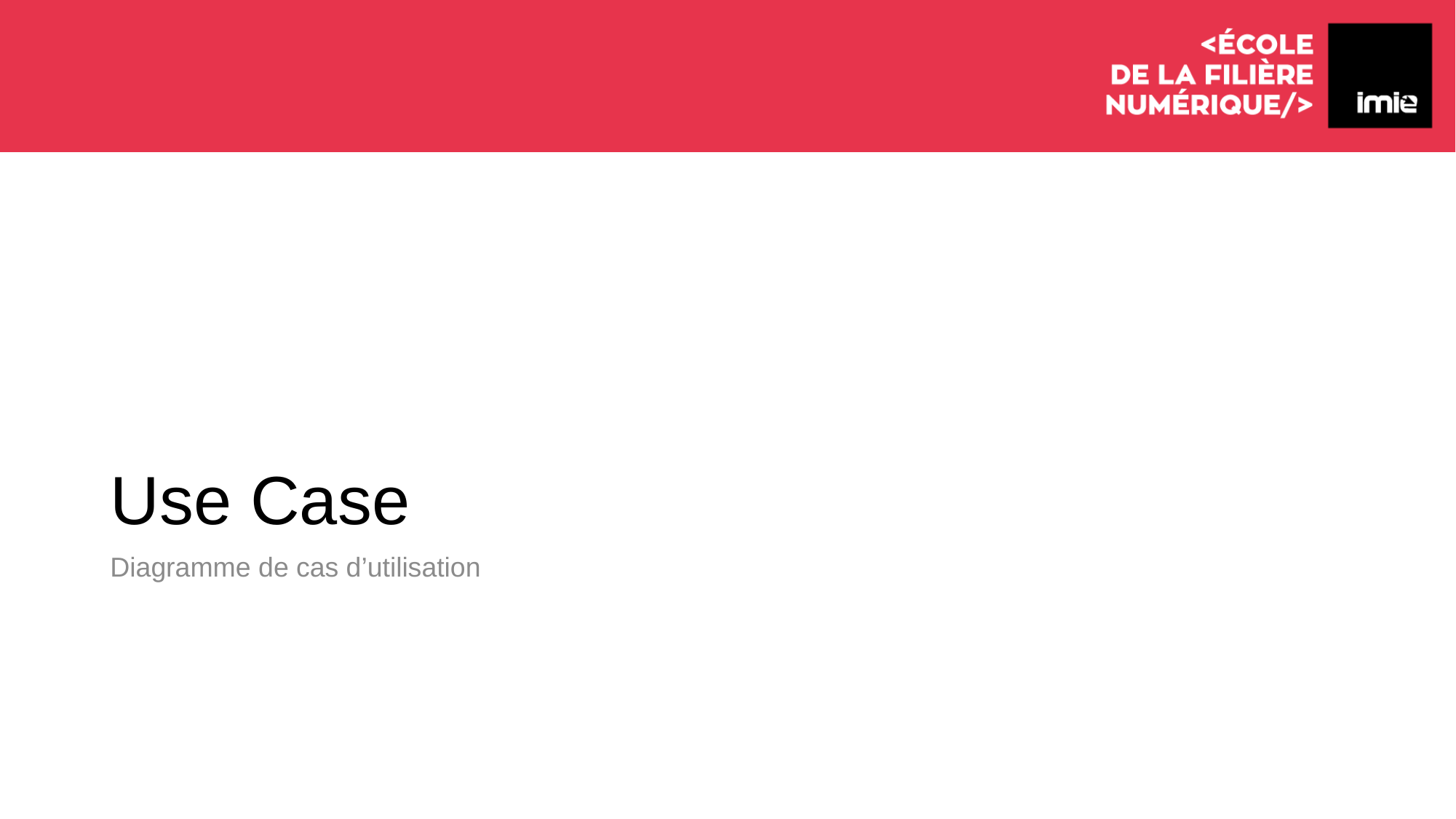

# Use Case
Diagramme de cas d’utilisation